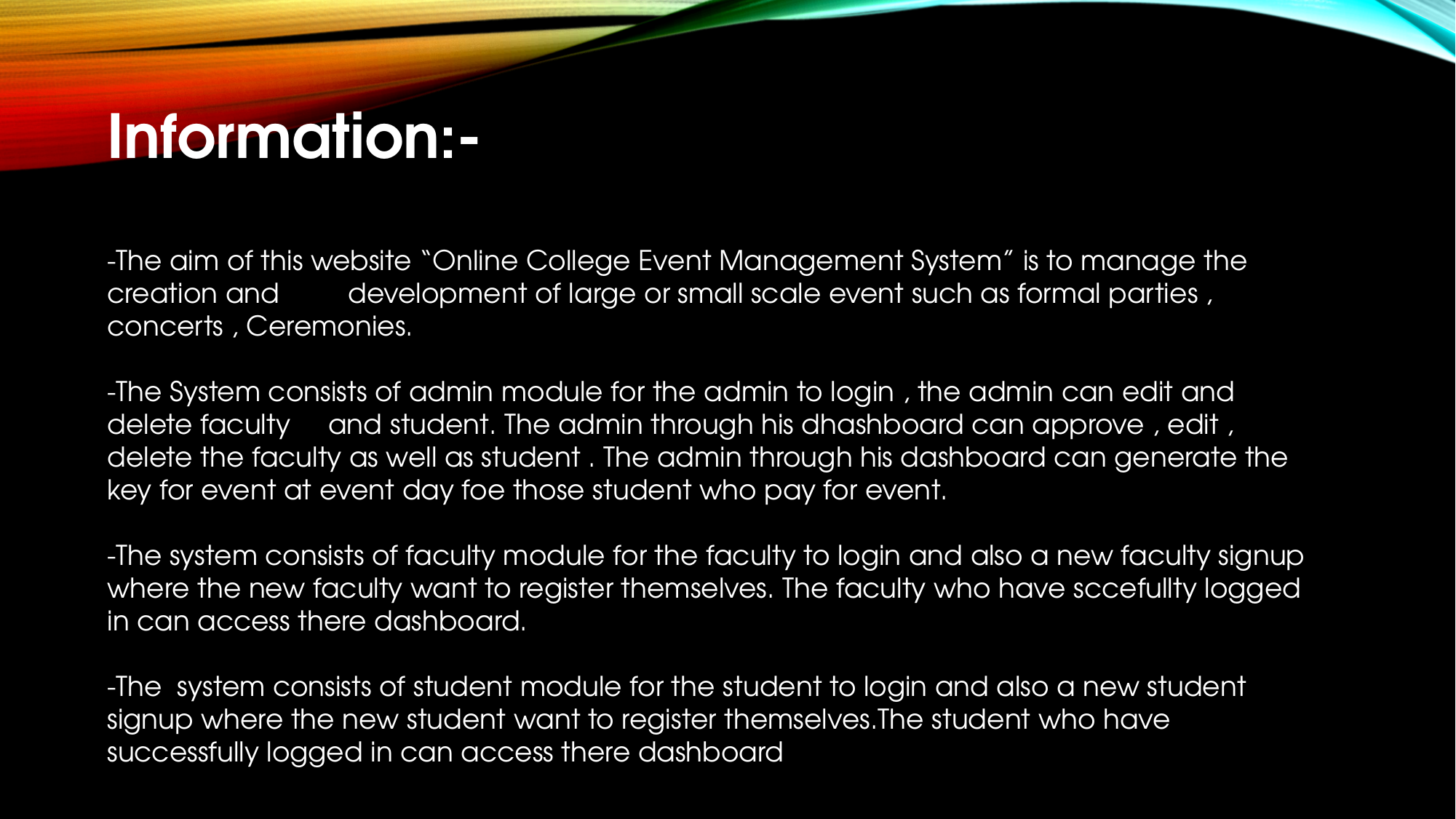

Information:-

-The aim of this website “Online College Event Management System” is to manage the creation and         development of large or small scale event such as formal parties , concerts , Ceremonies.

-The System consists of admin module for the admin to login , the admin can edit and delete faculty     and student. The admin through his dhashboard can approve , edit , delete the faculty as well as student . The admin through his dashboard can generate the key for event at event day foe those student who pay for event.

-The system consists of faculty module for the faculty to login and also a new faculty signup where the new faculty want to register themselves. The faculty who have sccefullty logged  in can access there dashboard.

-The  system consists of student module for the student to login and also a new student signup where the new student want to register themselves.The student who have successfully logged in can access there dashboard